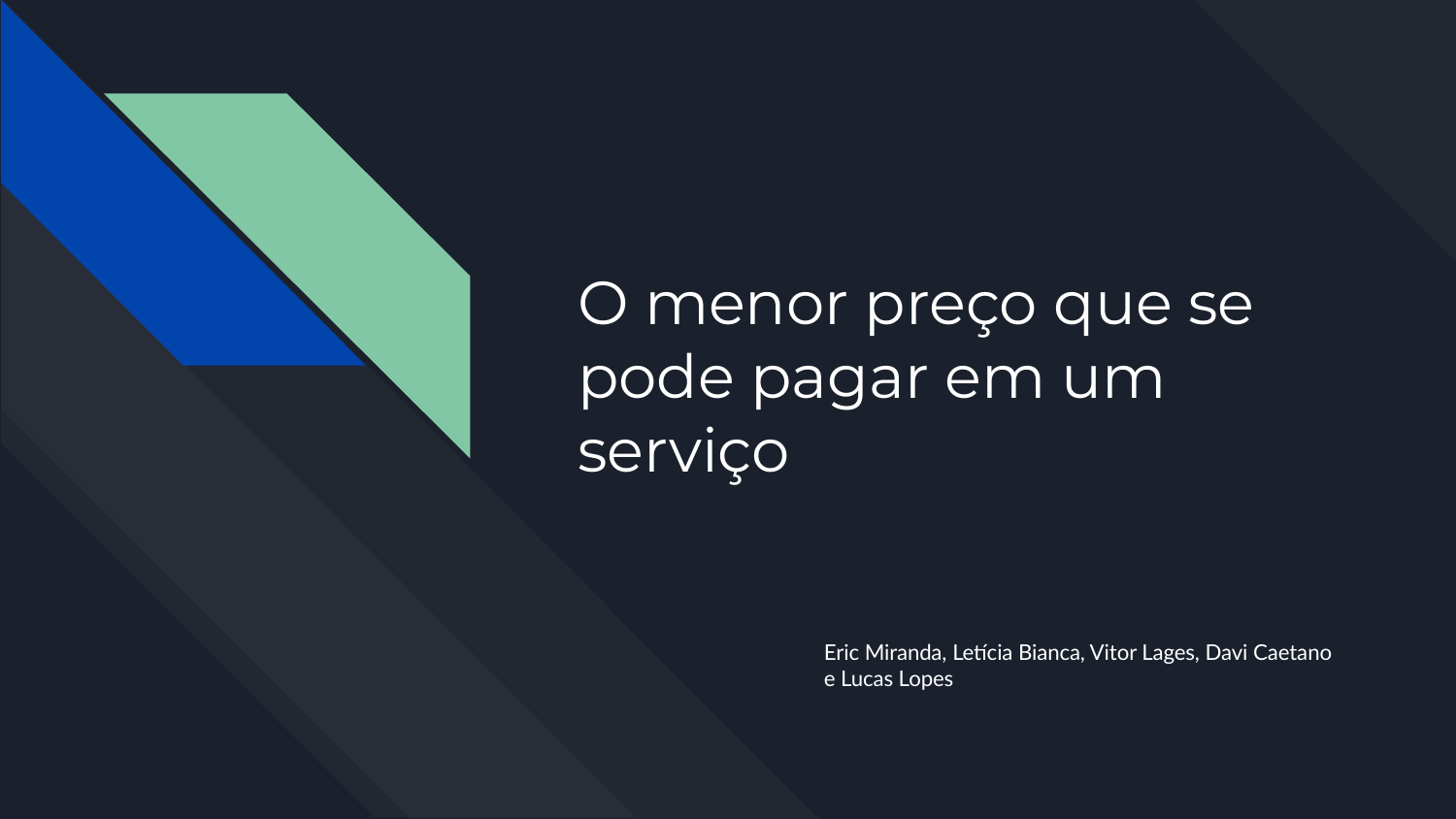

# O menor preço que se pode pagar em um serviço
Eric Miranda, Letícia Bianca, Vitor Lages, Davi Caetano e Lucas Lopes